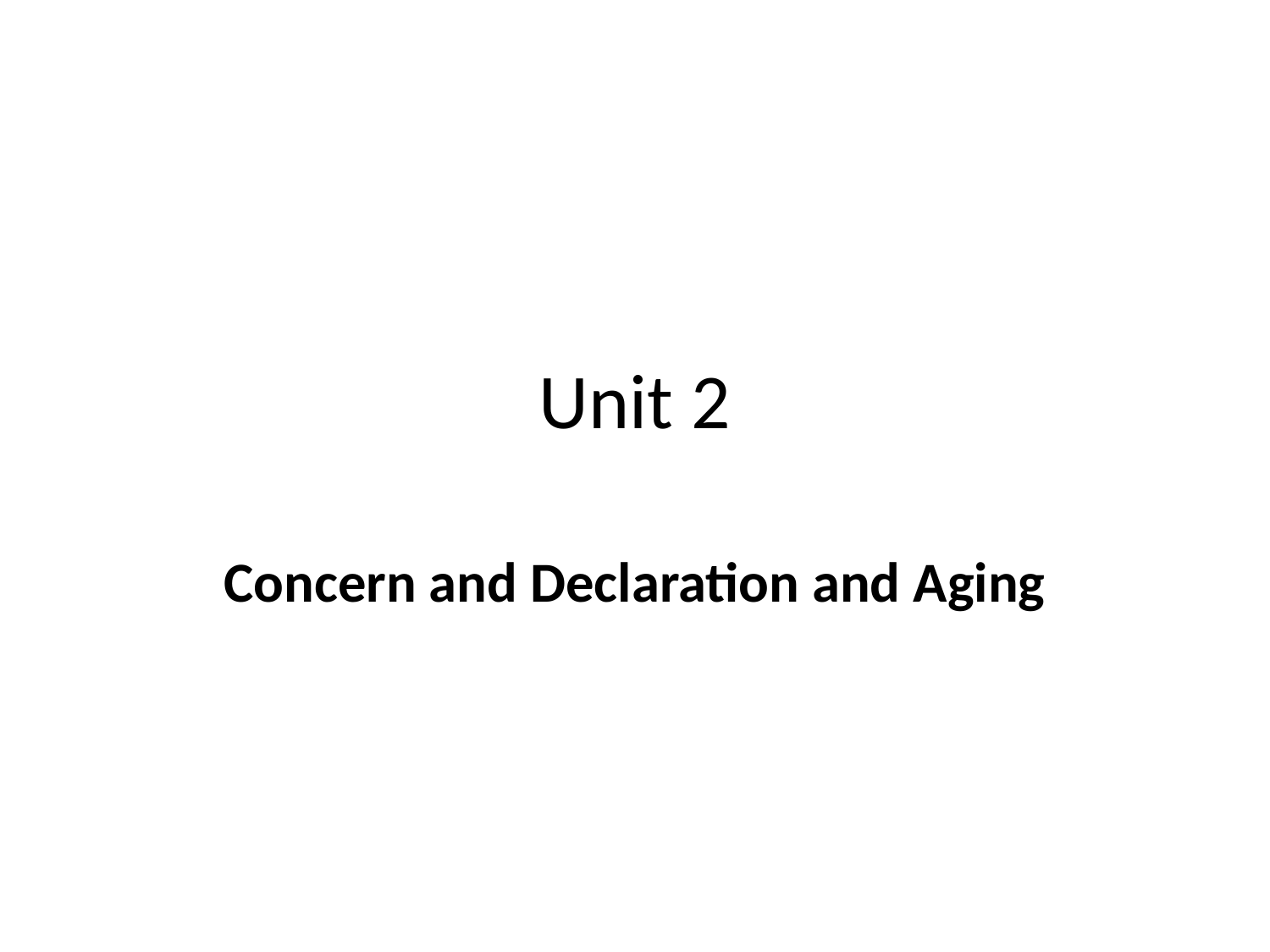

# Unit 2
Concern and Declaration and Aging